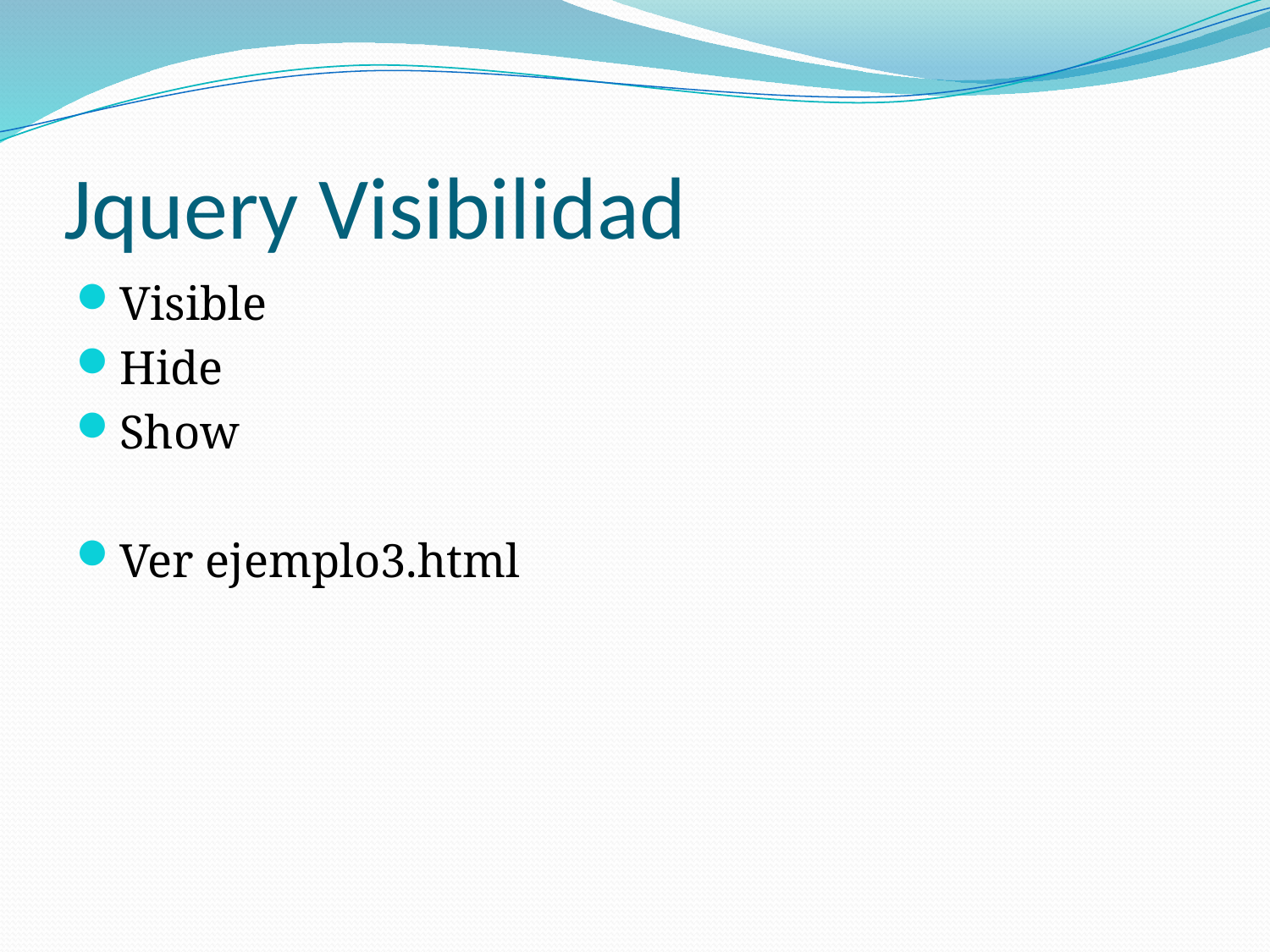

# Jquery Visibilidad
Visible
Hide
Show

Ver ejemplo3.html